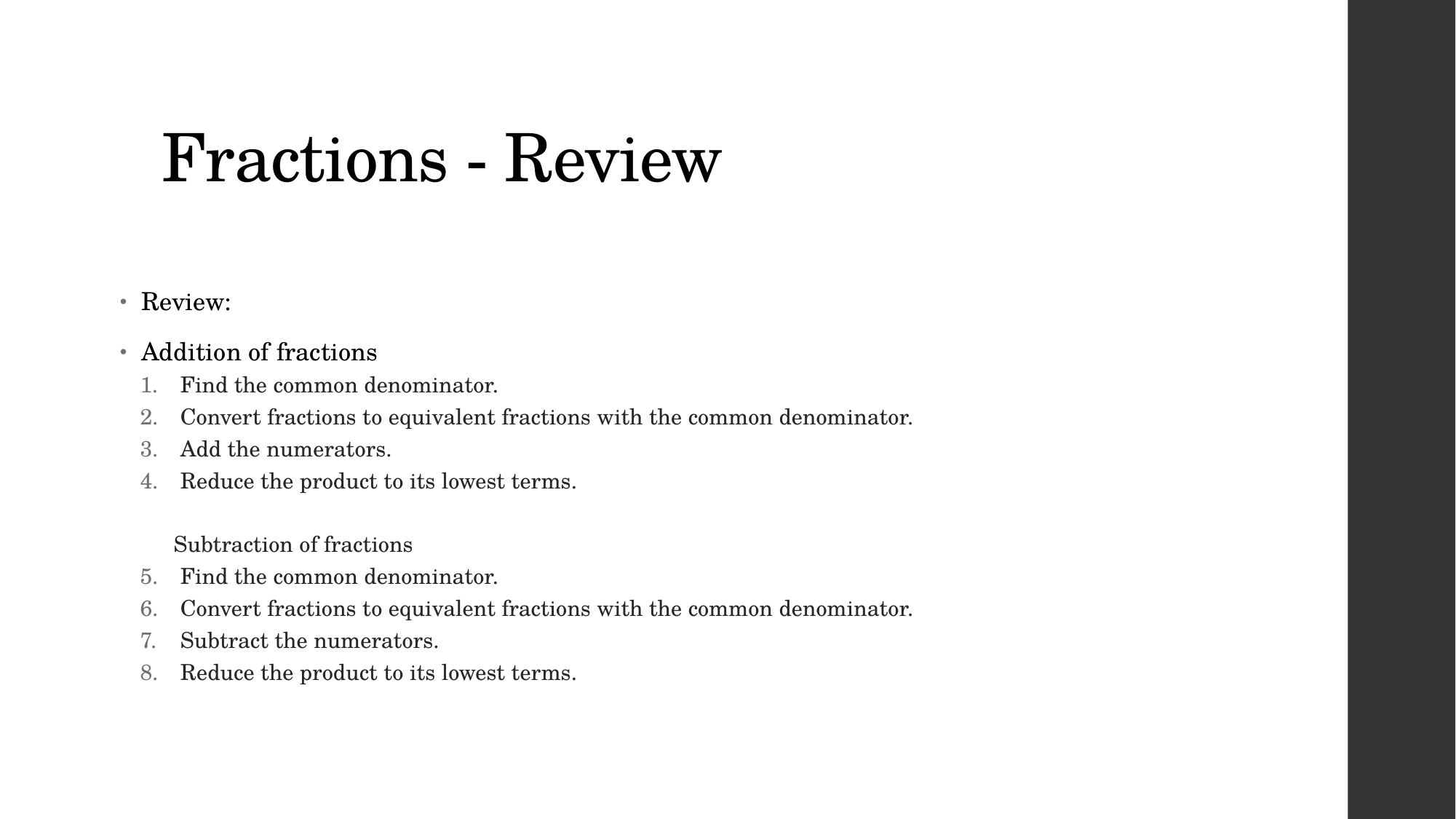

# Fractions - Review
Review:
Addition of fractions
Find the common denominator.
Convert fractions to equivalent fractions with the common denominator.
Add the numerators.
Reduce the product to its lowest terms.

Subtraction of fractions
Find the common denominator.
Convert fractions to equivalent fractions with the common denominator.
Subtract the numerators.
Reduce the product to its lowest terms.